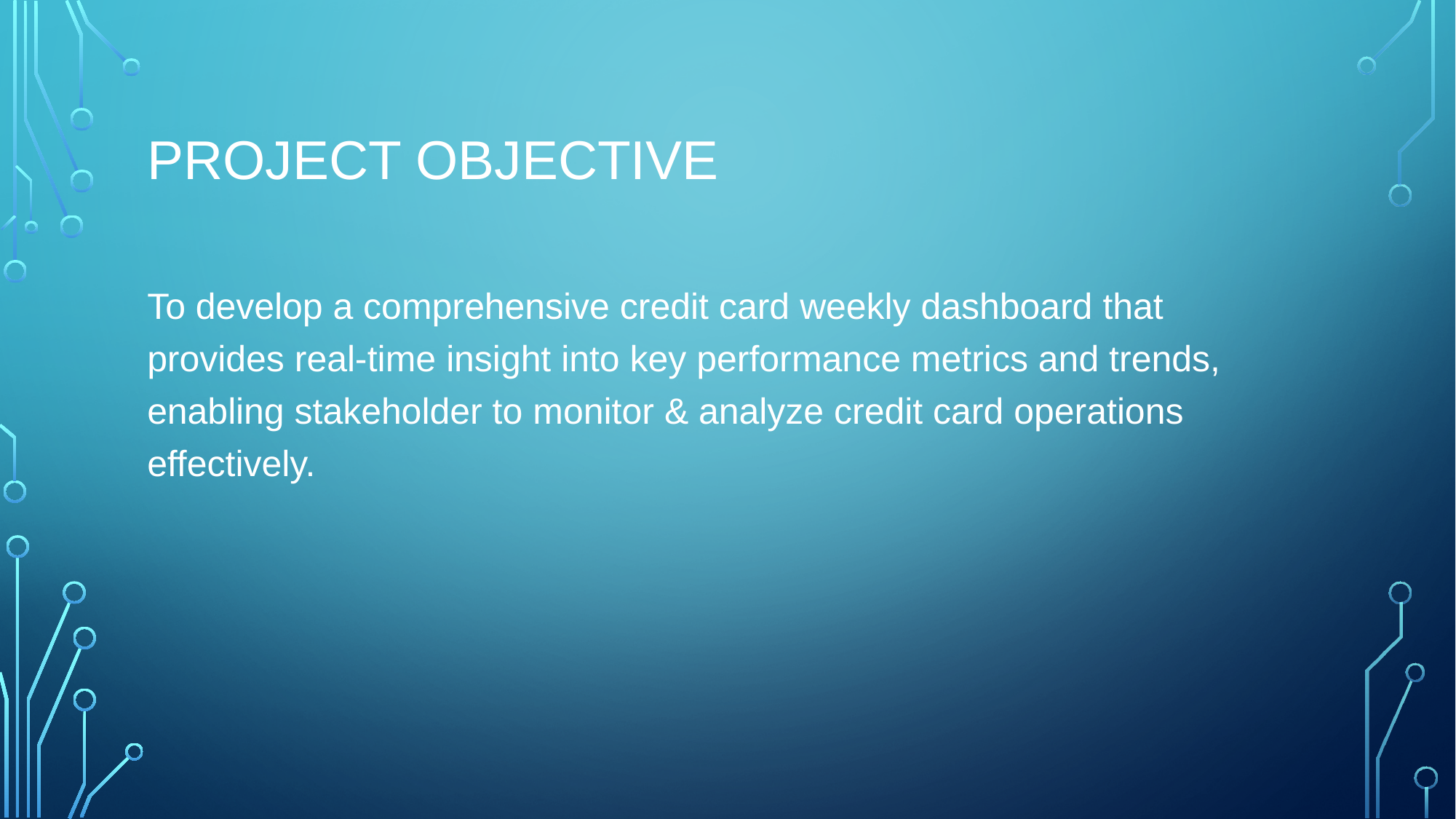

# Project objective
To develop a comprehensive credit card weekly dashboard that provides real-time insight into key performance metrics and trends, enabling stakeholder to monitor & analyze credit card operations effectively.